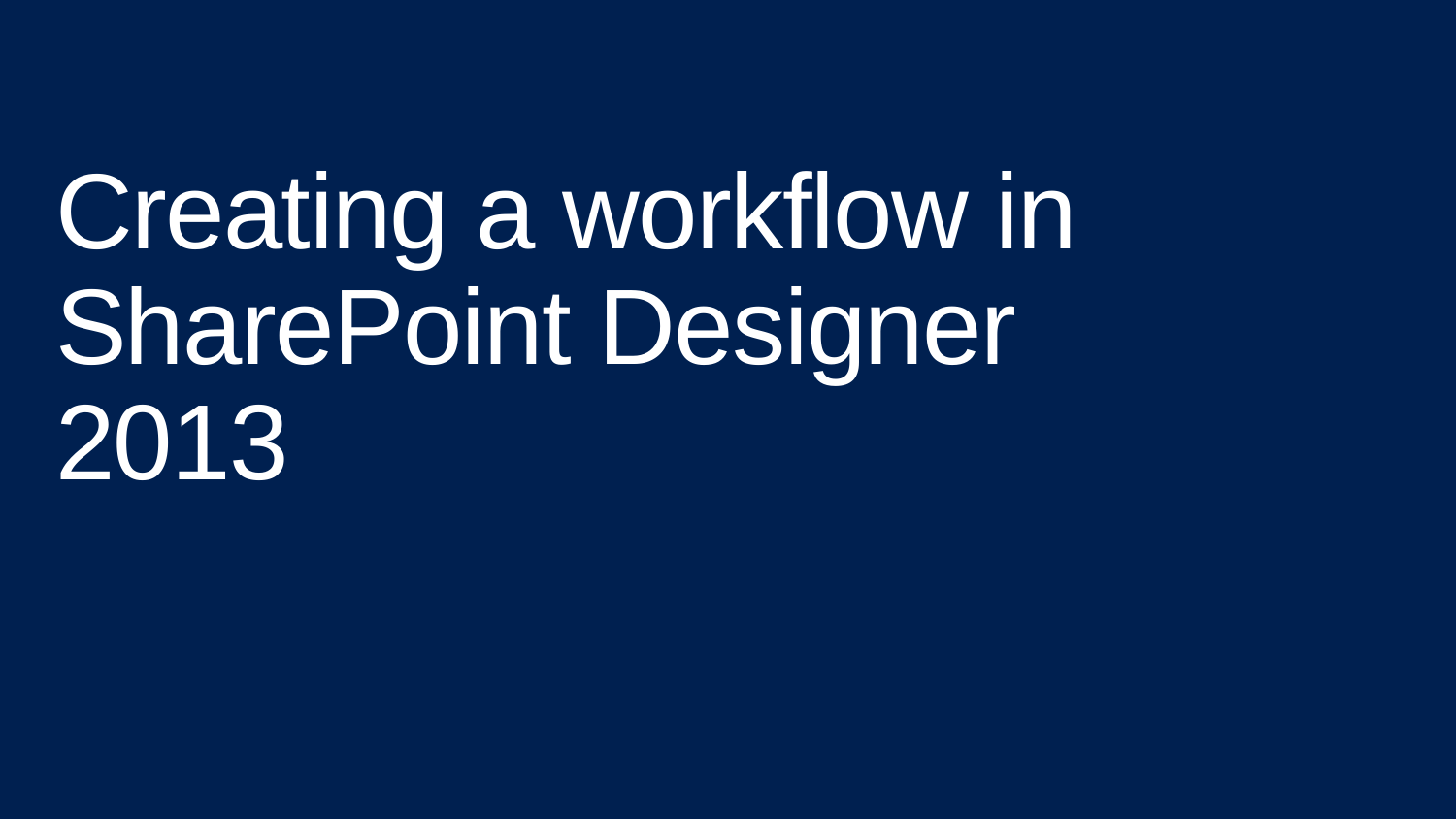

# Creating a workflow in SharePoint Designer 2013